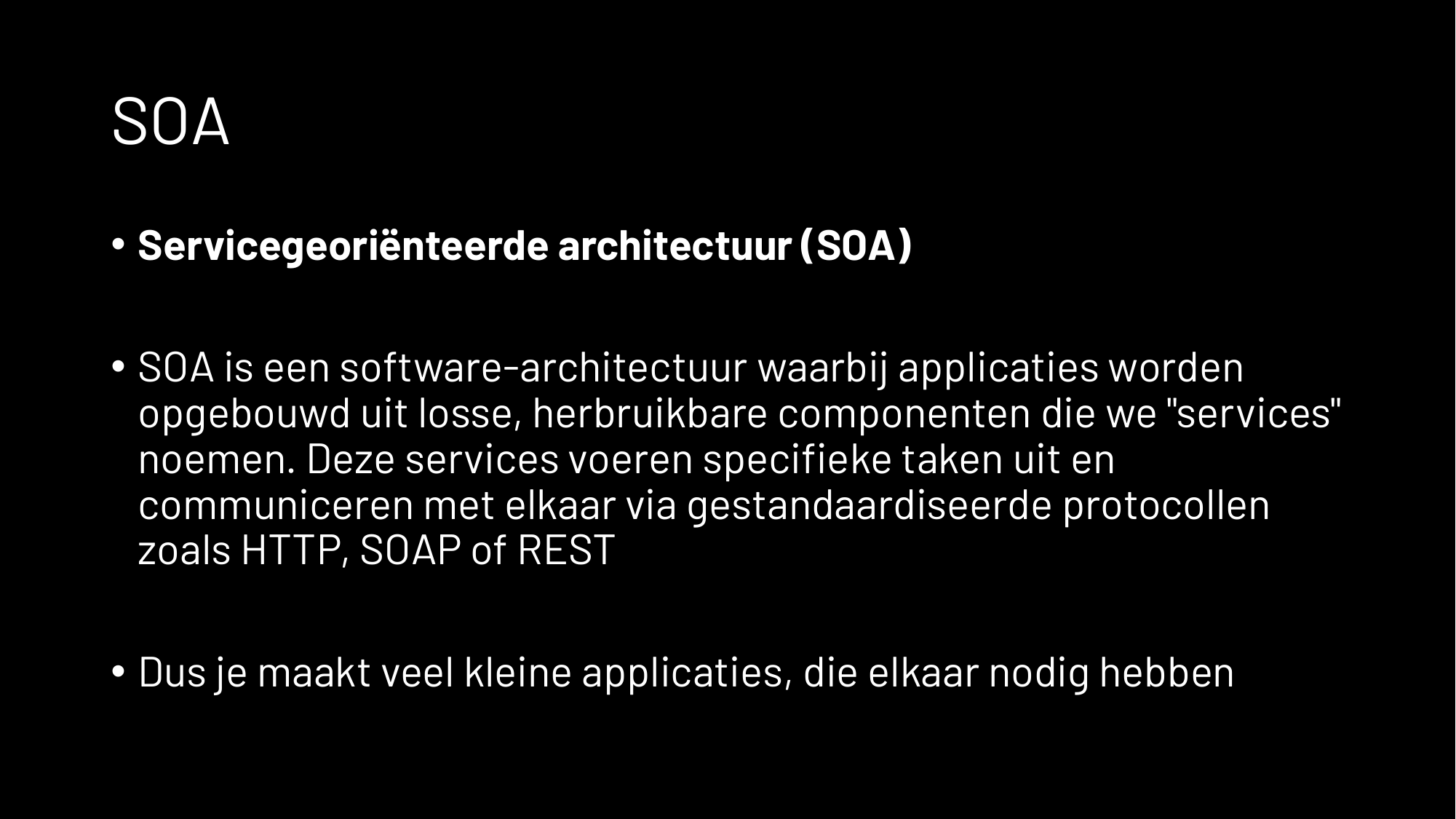

# SOA
Servicegeoriënteerde architectuur (SOA)

SOA is een software-architectuur waarbij applicaties worden opgebouwd uit losse, herbruikbare componenten die we "services" noemen. Deze services voeren specifieke taken uit en communiceren met elkaar via gestandaardiseerde protocollen zoals HTTP, SOAP of REST

Dus je maakt veel kleine applicaties, die elkaar nodig hebben